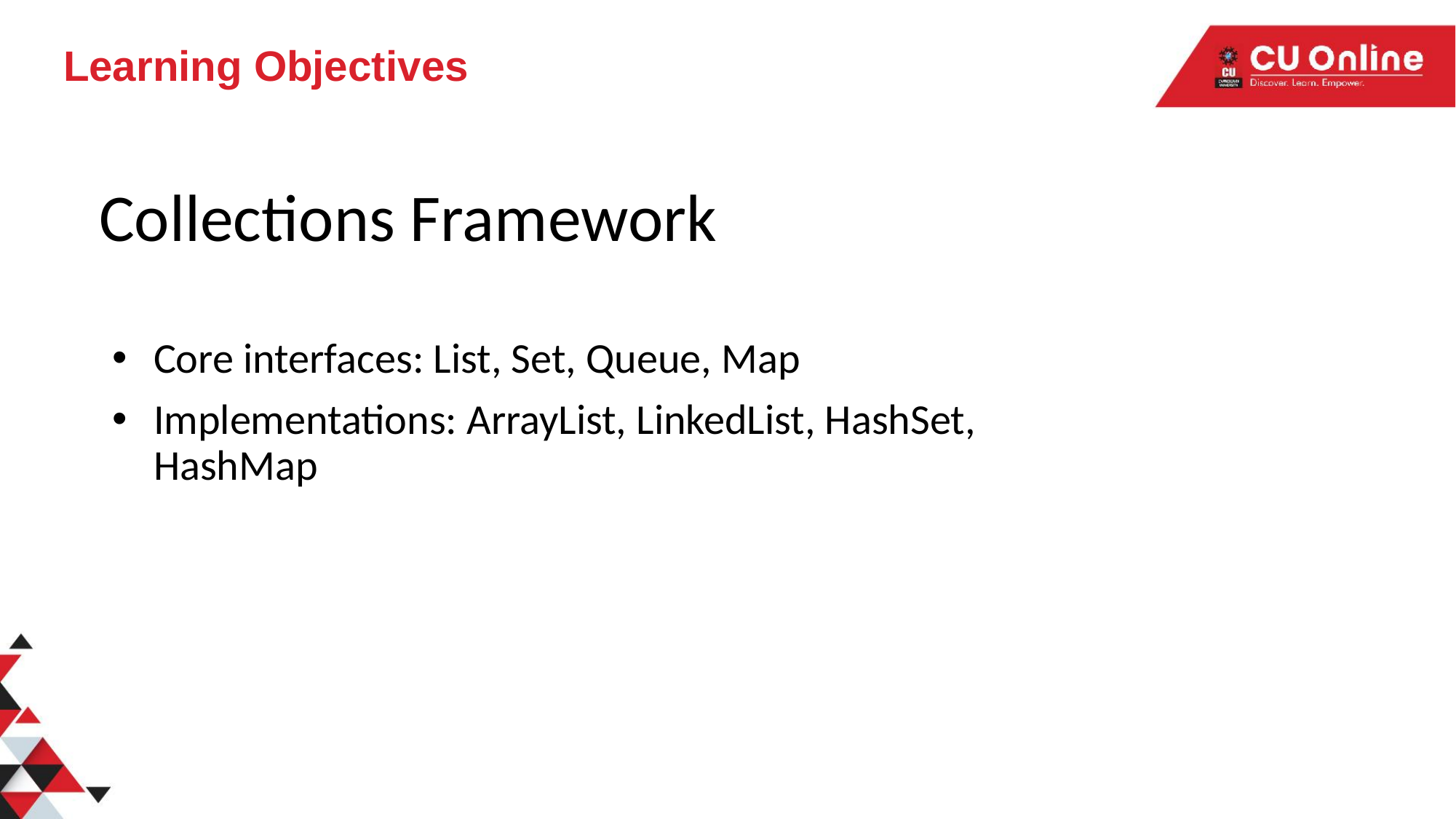

# Learning Objectives
Collections Framework
Core interfaces: List, Set, Queue, Map
Implementations: ArrayList, LinkedList, HashSet, HashMap